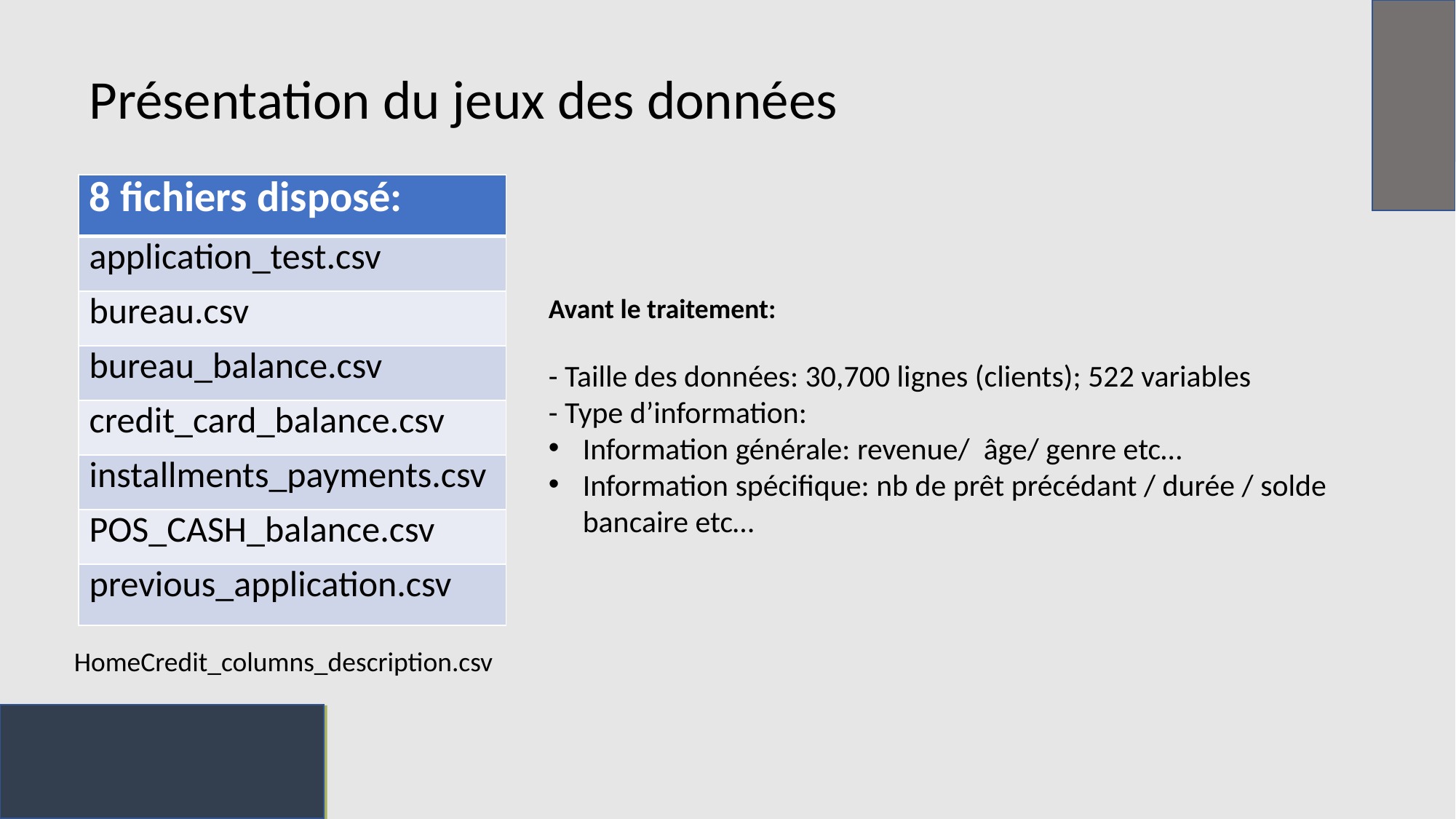

Présentation du jeux des données

| 8 fichiers disposé: |
| --- |
| application\_test.csv |
| bureau.csv |
| bureau\_balance.csv |
| credit\_card\_balance.csv |
| installments\_payments.csv |
| POS\_CASH\_balance.csv |
| previous\_application.csv |
Avant le traitement:

- Taille des données: 30,700 lignes (clients); 522 variables
- Type d’information:
Information générale: revenue/  âge/ genre etc…
Information spécifique: nb de prêt précédant / durée / solde bancaire etc…

HomeCredit_columns_description.csv